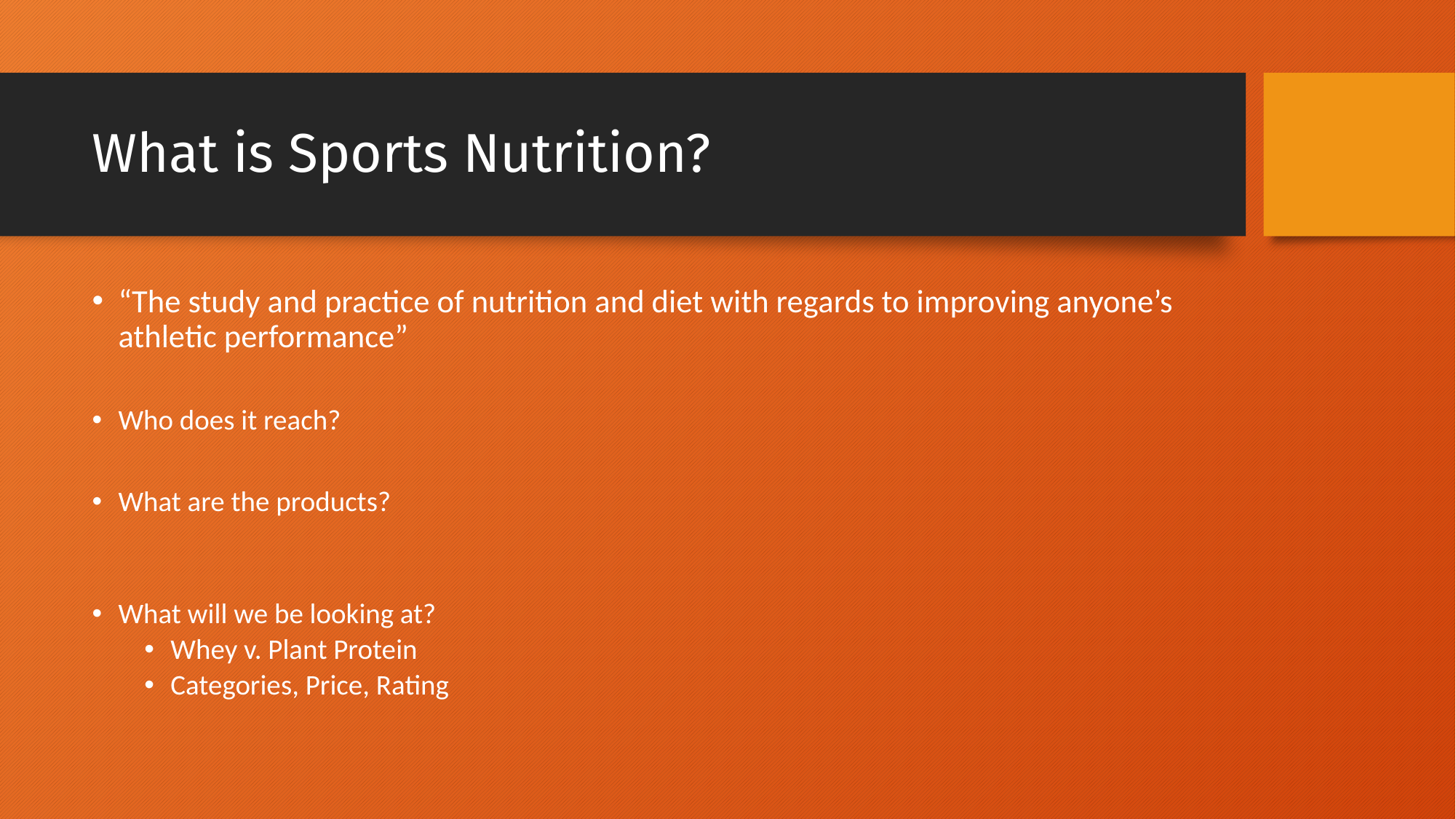

# What is Sports Nutrition?
“The study and practice of nutrition and diet with regards to improving anyone’s athletic performance”

Who does it reach?

What are the products?

What will we be looking at?
Whey v. Plant Protein
Categories, Price, Rating